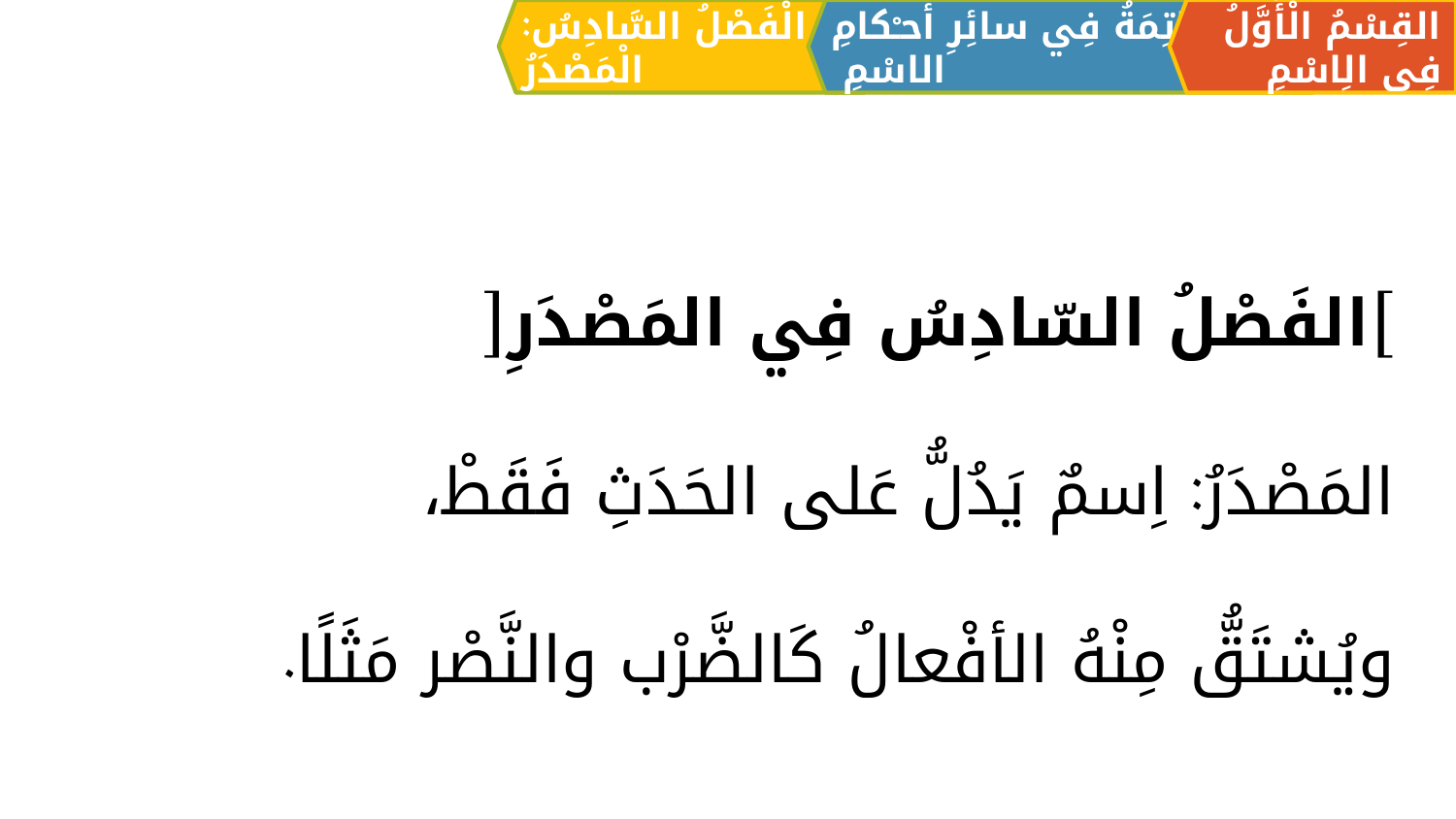

الْفَصْلُ السَّادِسُ: الْمَصْدَرُ
القِسْمُ الْأَوَّلُ فِي الِاسْمِ
الْخَاتِمَةُ فِي سائِرِ أحـْكامِ الاسْمِ
]الفَصْلُ السّادِسُ فِي المَصْدَرِ[
المَصْدَرُ: اِسمٌ يَدُلُّ عَلى الحَدَثِ فَقَطْ،
ويُشتَقُّ مِنْهُ الأفْعالُ كَالضَّرْب والنَّصْر مَثَلًا.